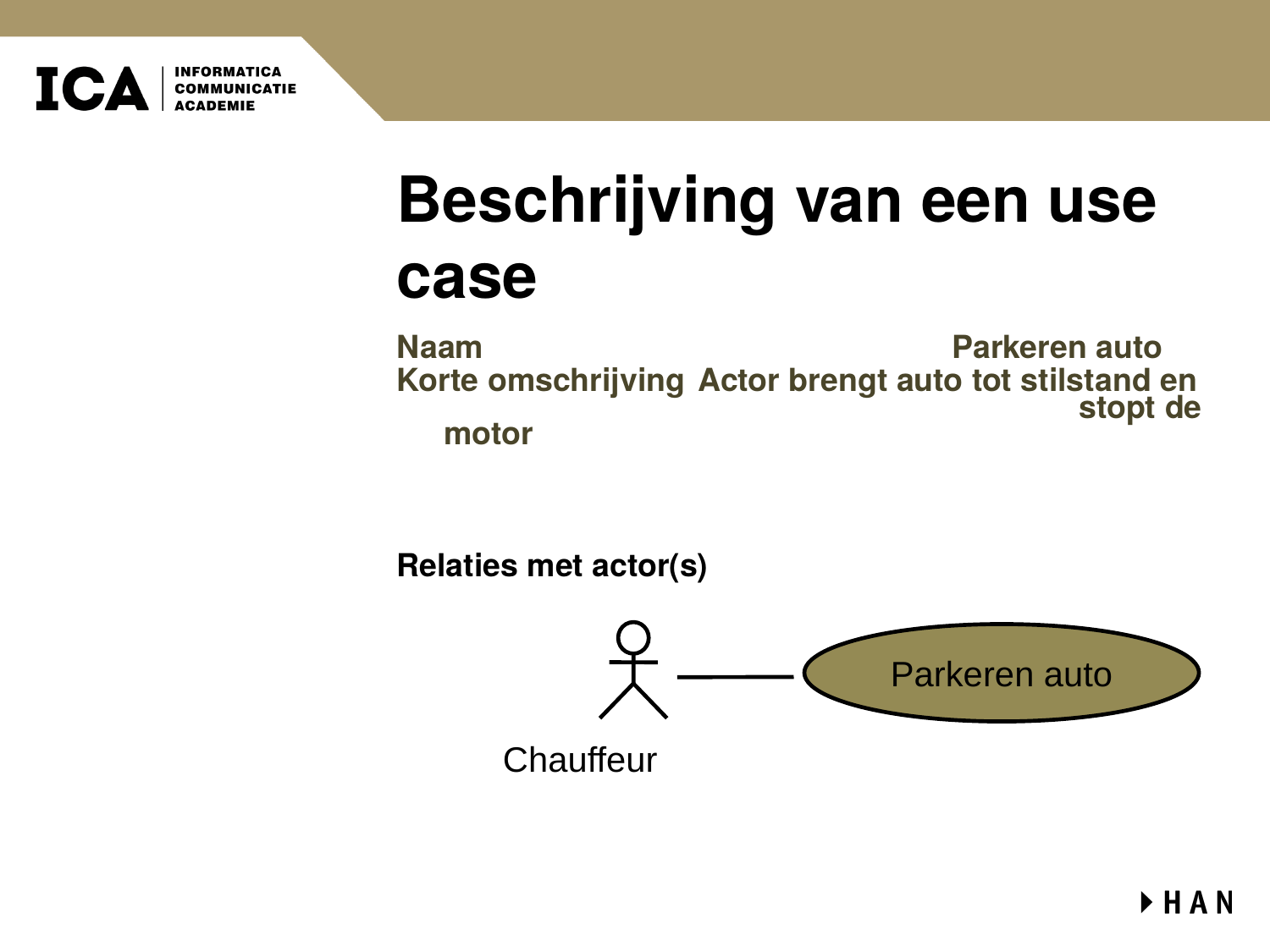

# Beschrijving van een use case

Naam				Parkeren auto
Korte omschrijving	Actor brengt auto tot stilstand en 					stopt de motor

Relaties met actor(s)

Parkeren auto

Chauffeur